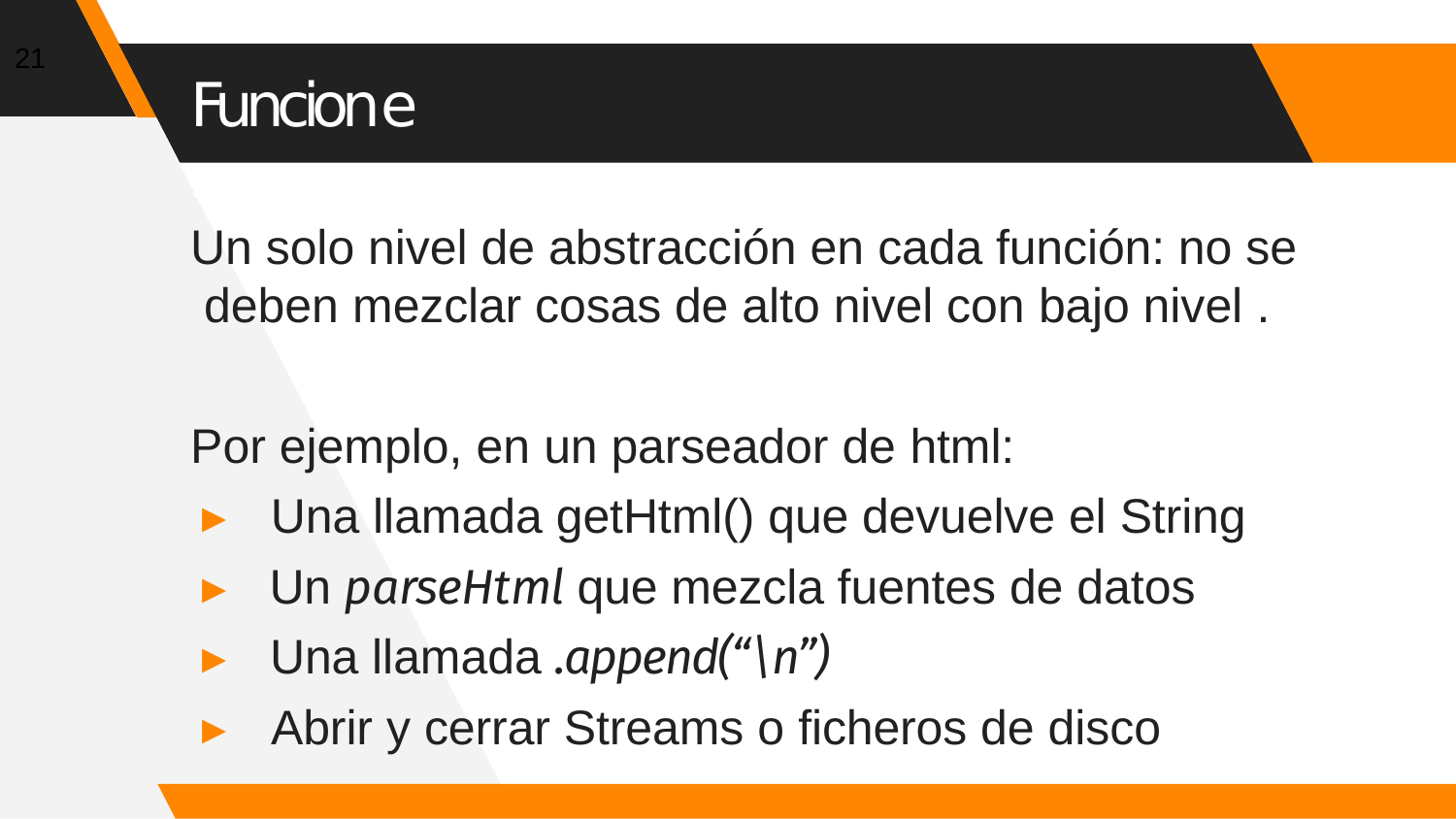

21
# Funciones
Un solo nivel de abstracción en cada función: no se  deben mezclar cosas de alto nivel con bajo nivel .

Por ejemplo, en un parseador de html:
▸ Una llamada getHtml() que devuelve el String
▸ Un parseHtml que mezcla fuentes de datos
▸ Una llamada .append(“\n”)
▸ Abrir y cerrar Streams o ficheros de disco